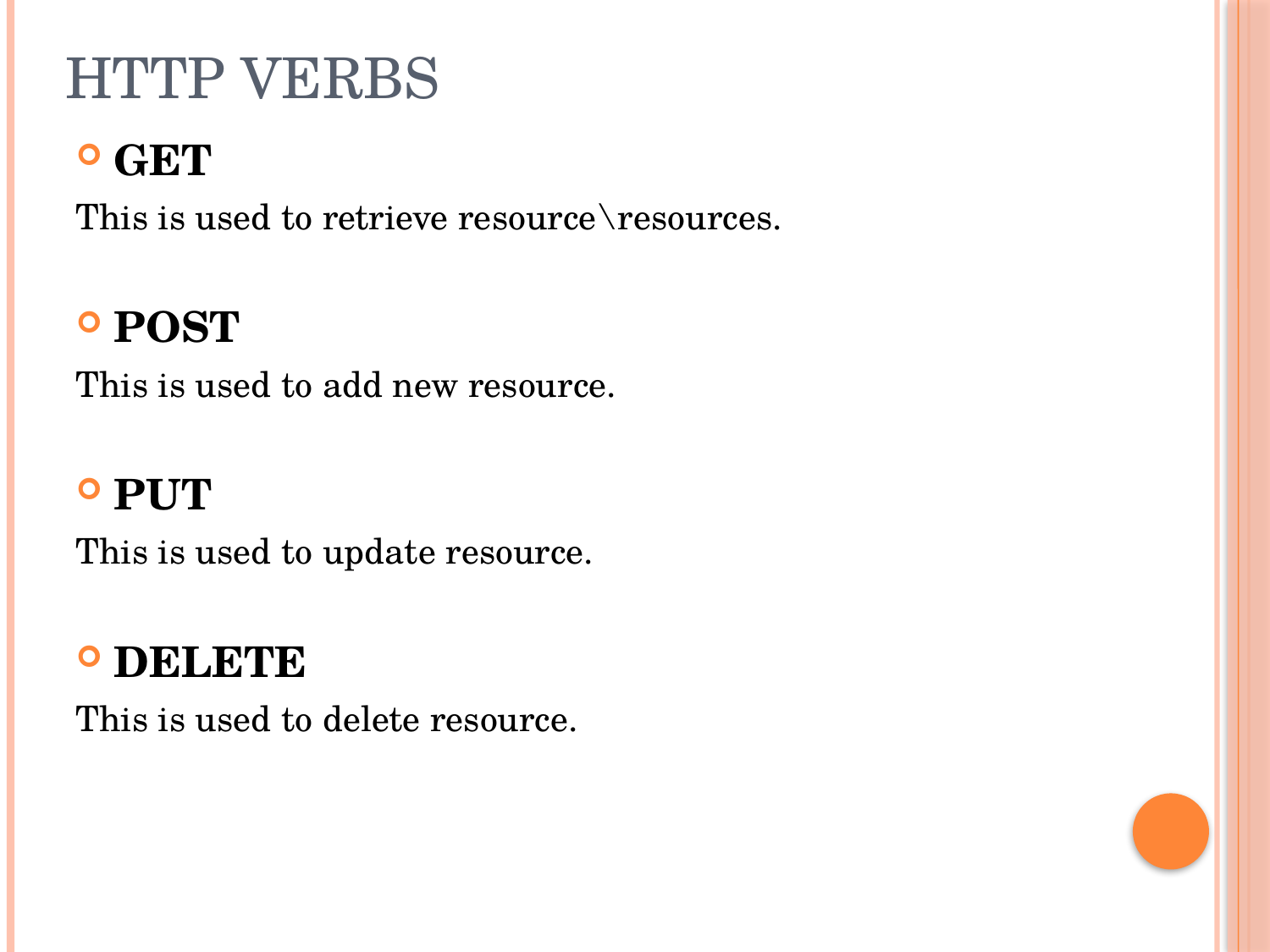

# HTTP Verbs
GET
This is used to retrieve resource\resources.

POST
This is used to add new resource.

PUT
This is used to update resource.

DELETE
This is used to delete resource.